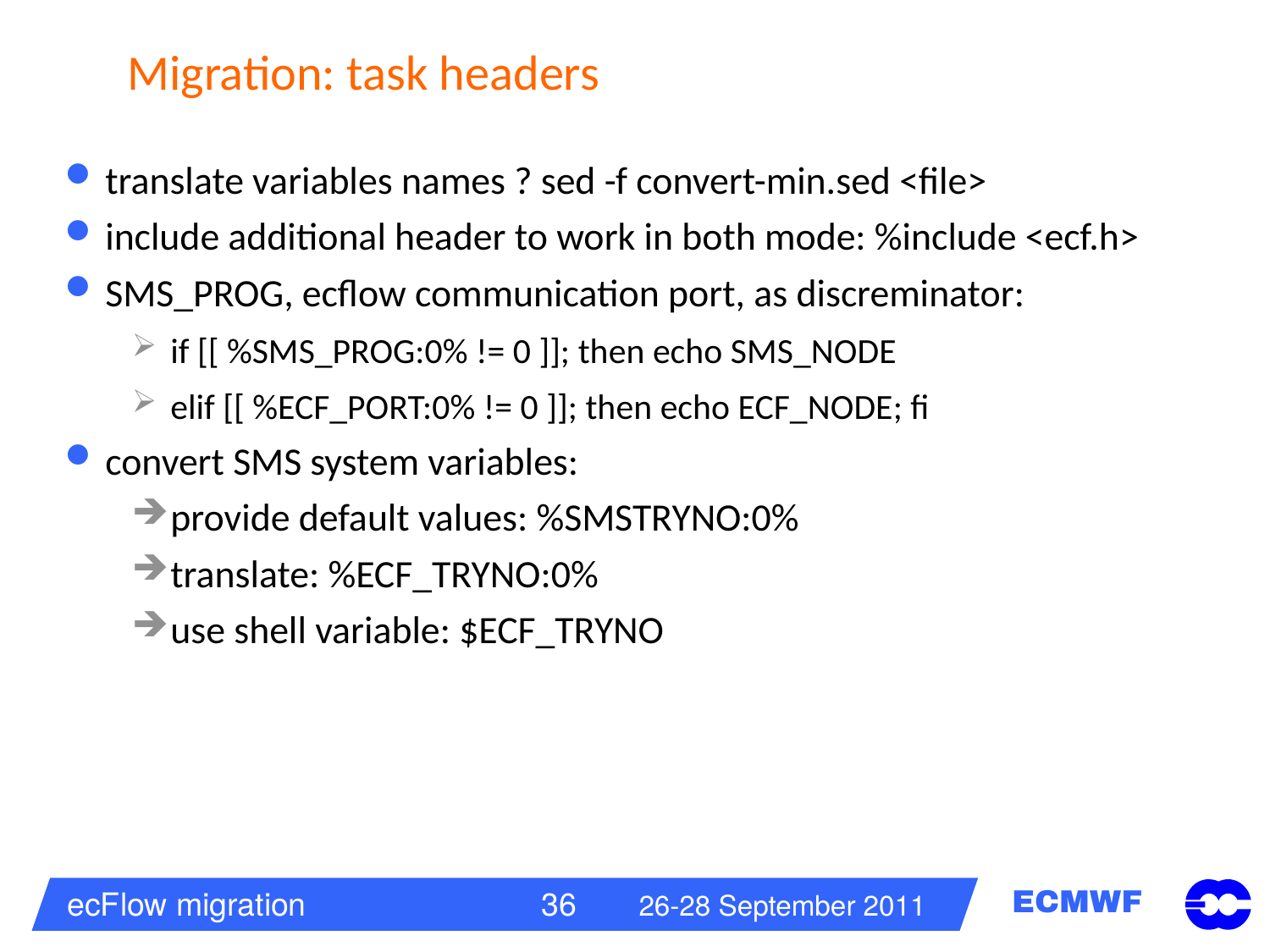

# Migration: task headers
translate variables names ? sed -f convert-min.sed <file>
include additional header to work in both mode: %include <ecf.h>
SMS_PROG, ecflow communication port, as discreminator:
if [[ %SMS_PROG:0% != 0 ]]; then echo SMS_NODE
elif [[ %ECF_PORT:0% != 0 ]]; then echo ECF_NODE; fi
convert SMS system variables:
provide default values: %SMSTRYNO:0%
translate: %ECF_TRYNO:0%
use shell variable: $ECF_TRYNO